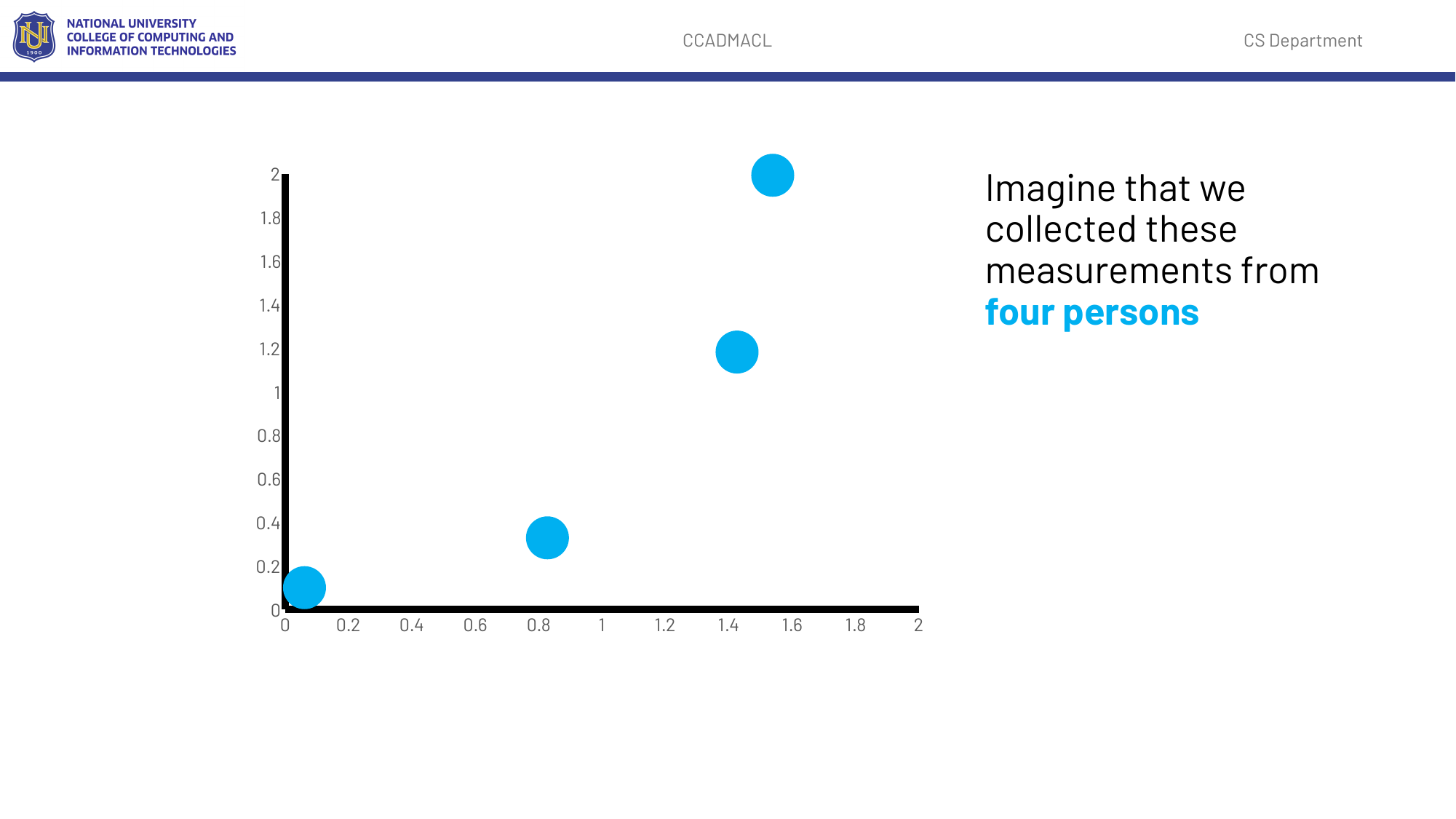

### Chart

| Category | Y-Values |
|---|---|
Imagine that we collected these measurements from four persons